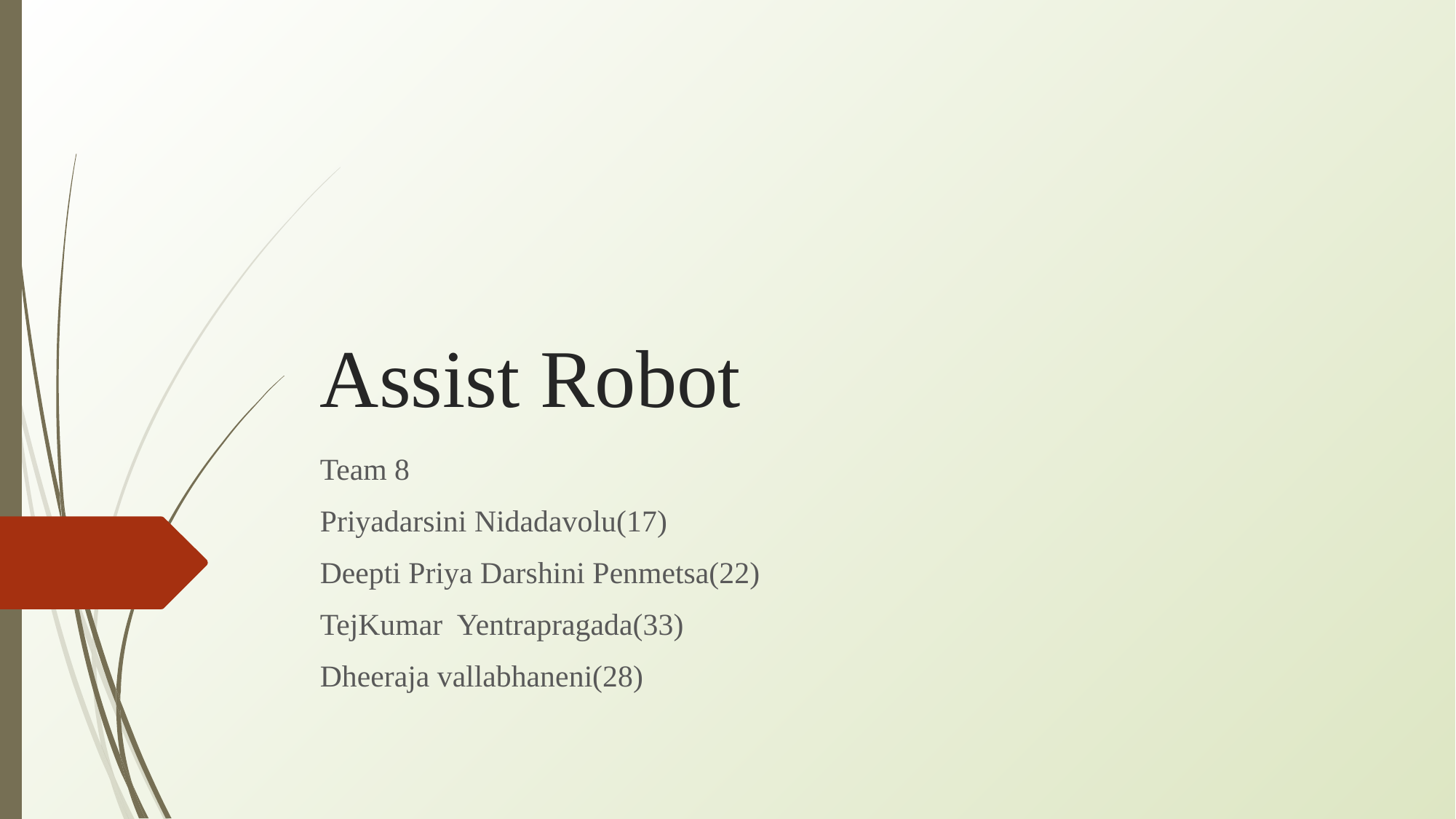

# Assist Robot
Team 8
Priyadarsini Nidadavolu(17)
Deepti Priya Darshini Penmetsa(22)
TejKumar  Yentrapragada(33)
Dheeraja vallabhaneni(28)